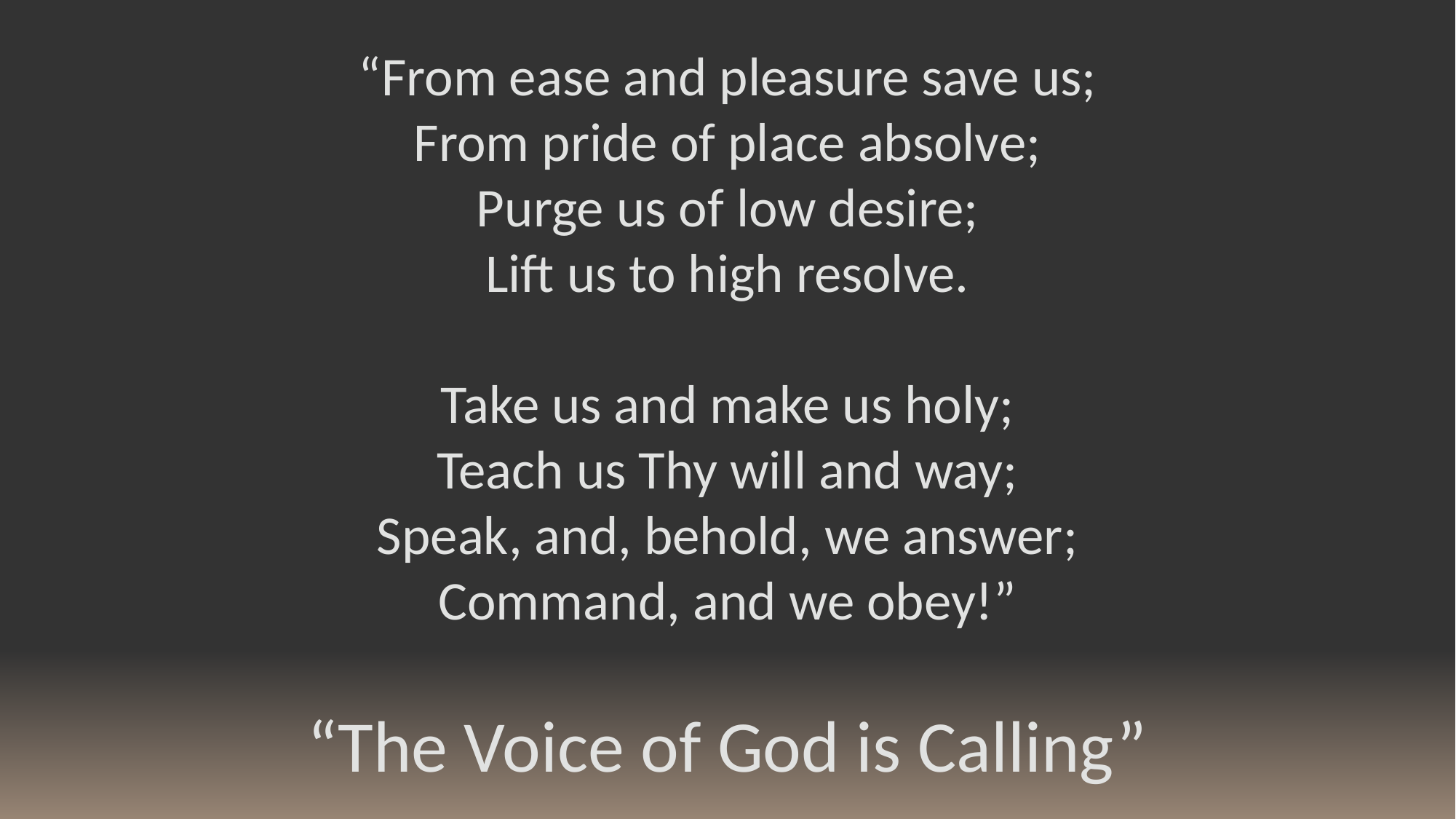

“From ease and pleasure save us;
From pride of place absolve;
Purge us of low desire;
Lift us to high resolve.

Take us and make us holy;
Teach us Thy will and way;
Speak, and, behold, we answer;
Command, and we obey!”

“The Voice of God is Calling”